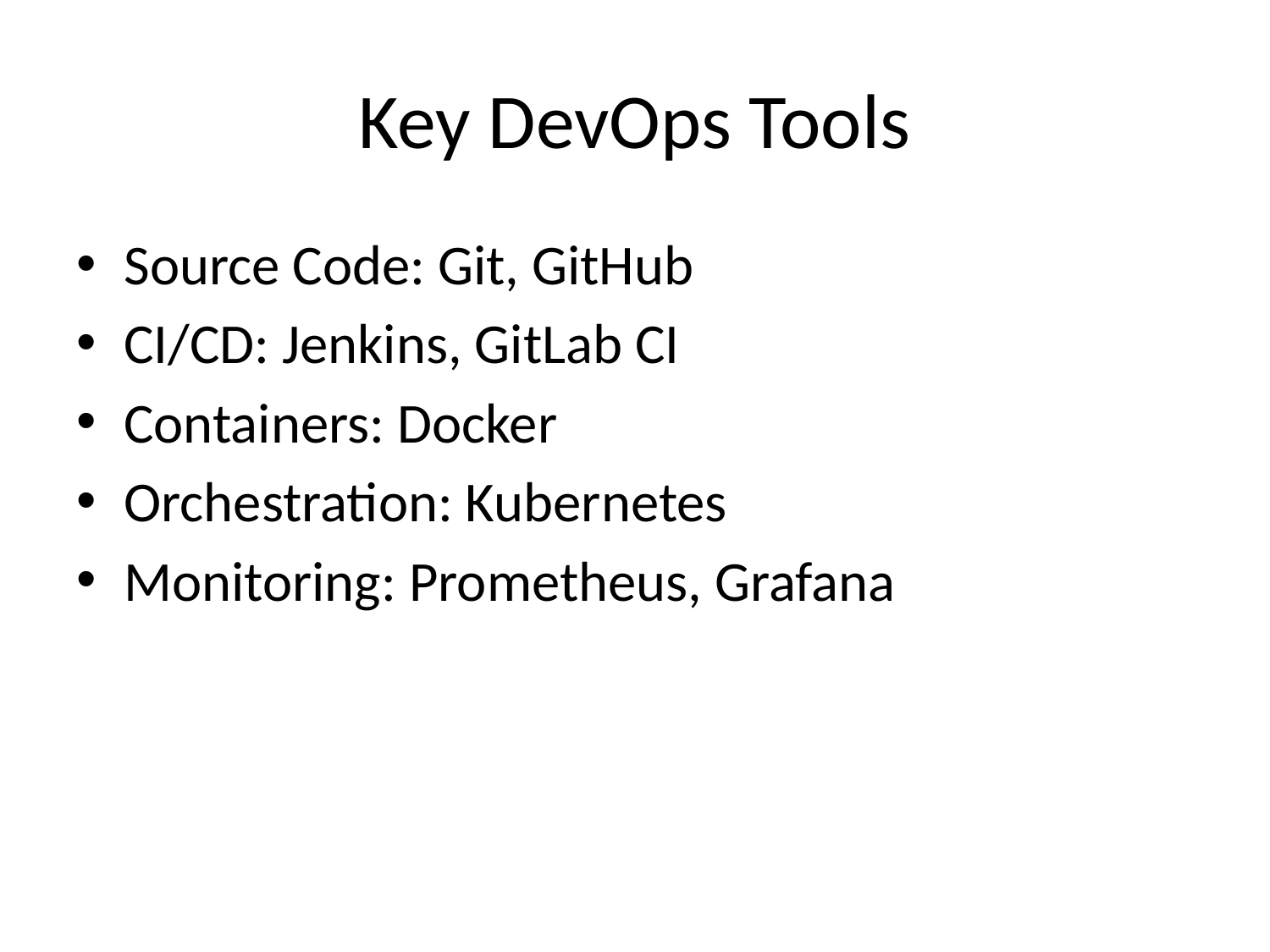

# Key DevOps Tools
Source Code: Git, GitHub
CI/CD: Jenkins, GitLab CI
Containers: Docker
Orchestration: Kubernetes
Monitoring: Prometheus, Grafana